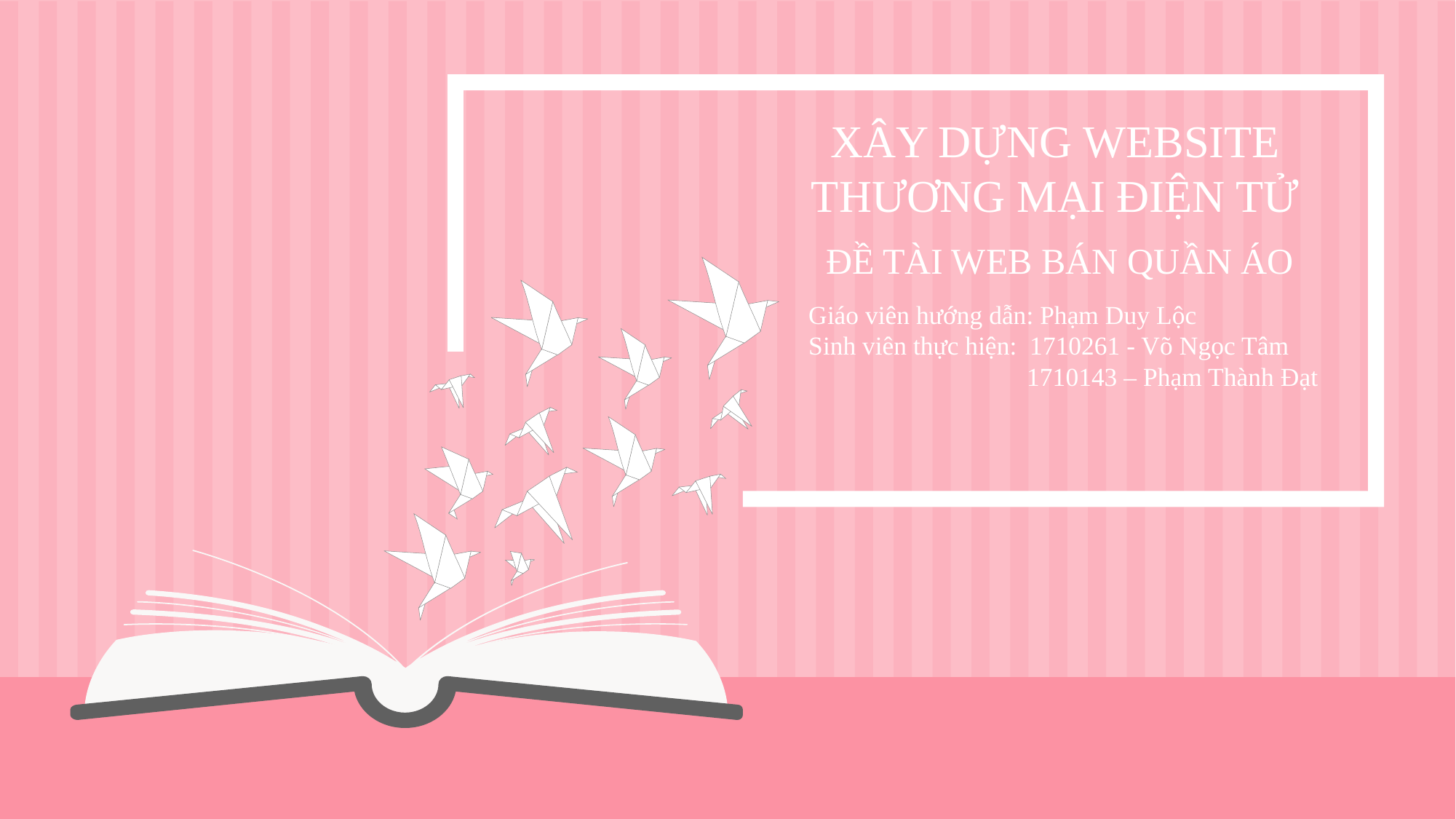

XÂY DỰNG WEBSITE THƯƠNG MẠI ĐIỆN TỬ
ĐỀ TÀI WEB BÁN QUẦN ÁO

Giáo viên hướng dẫn: Phạm Duy Lộc
Sinh viên thực hiện:  1710261 - Võ Ngọc Tâm
		1710143 – Phạm Thành Đạt